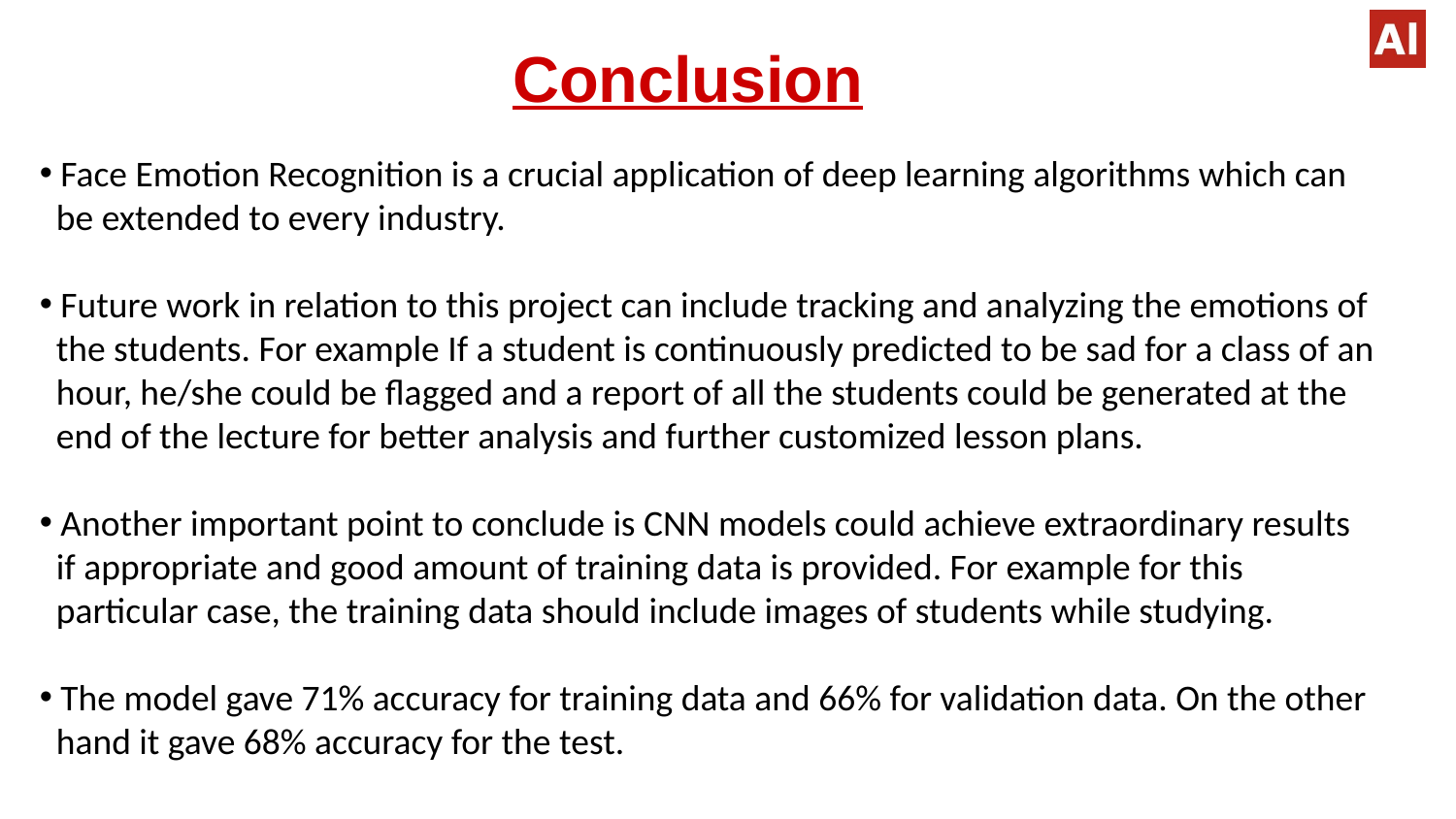

# Conclusion
 Face Emotion Recognition is a crucial application of deep learning algorithms which can
  be extended to every industry.

 Future work in relation to this project can include tracking and analyzing the emotions of
  the students. For example If a student is continuously predicted to be sad for a class of an
  hour, he/she could be flagged and a report of all the students could be generated at the
  end of the lecture for better analysis and further customized lesson plans.

 Another important point to conclude is CNN models could achieve extraordinary results
  if appropriate and good amount of training data is provided. For example for this
  particular case, the training data should include images of students while studying.

 The model gave 71% accuracy for training data and 66% for validation data. On the other
  hand it gave 68% accuracy for the test.